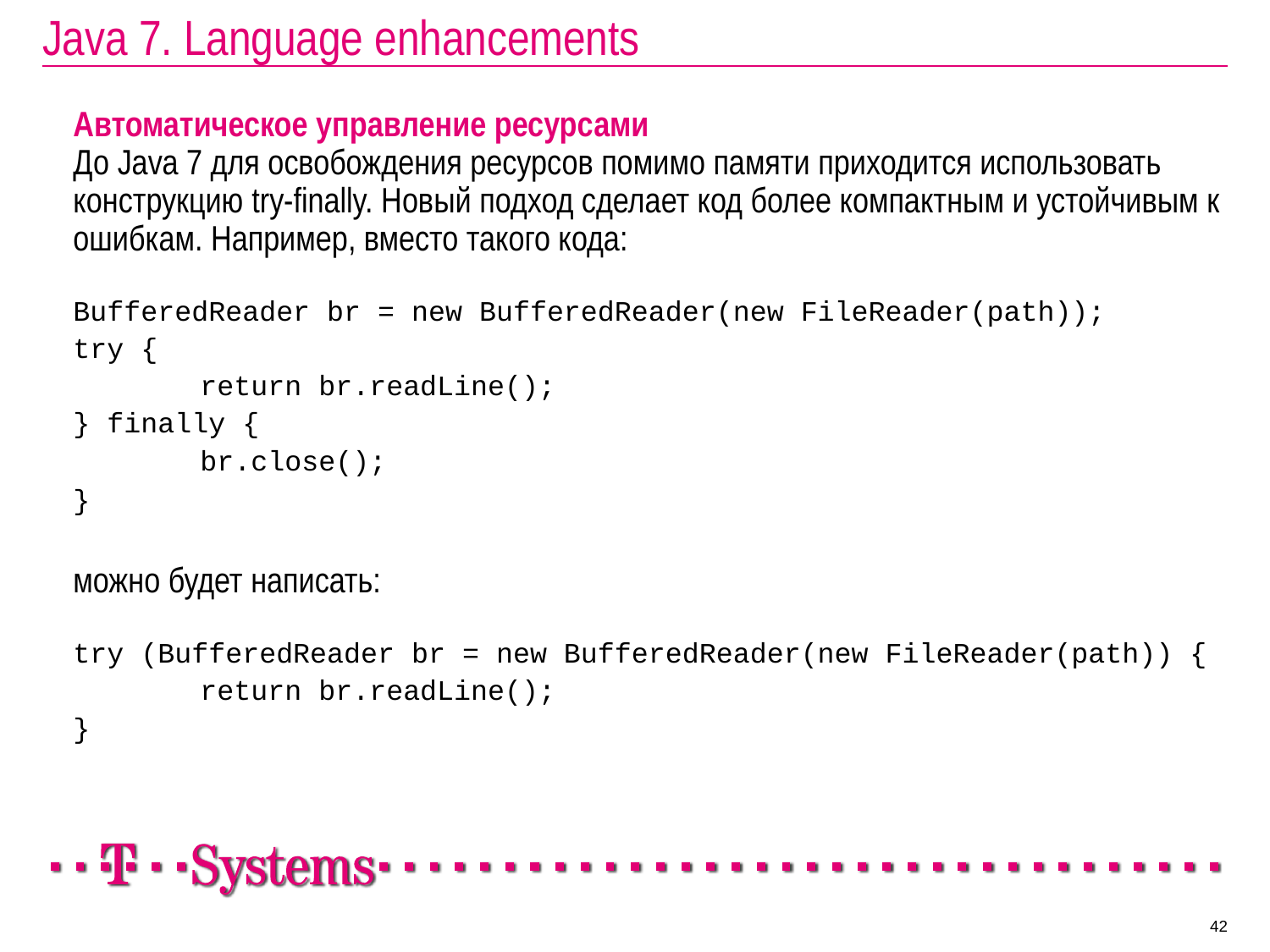

# Java 7. Language enhancements
	Автоматическое управление ресурсами
До Java 7 для освобождения ресурсов помимо памяти приходится использовать конструкцию try-finally. Новый подход сделает код более компактным и устойчивым к ошибкам. Например, вместо такого кода: 
BufferedReader br = new BufferedReader(new FileReader(path));
	try {
		return br.readLine();
	} finally {
		br.close();
	}
	можно будет написать: 
try (BufferedReader br = new BufferedReader(new FileReader(path)) {
		return br.readLine();
	}
42